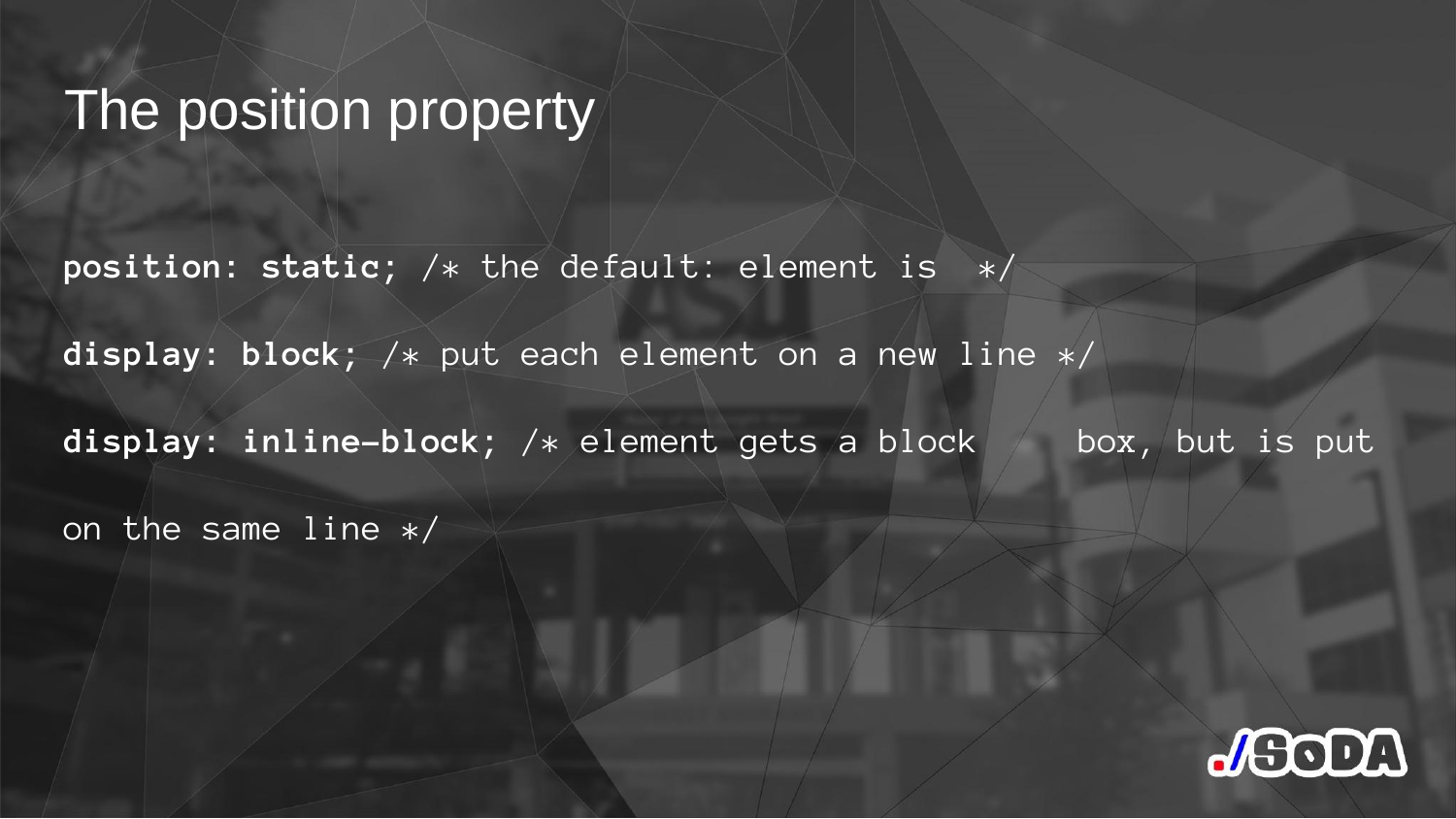

# The position property
position: static; /* the default: element is  */
display: block; /* put each element on a new line */
display: inline-block; /* element gets a block     box, but is put on the same line */